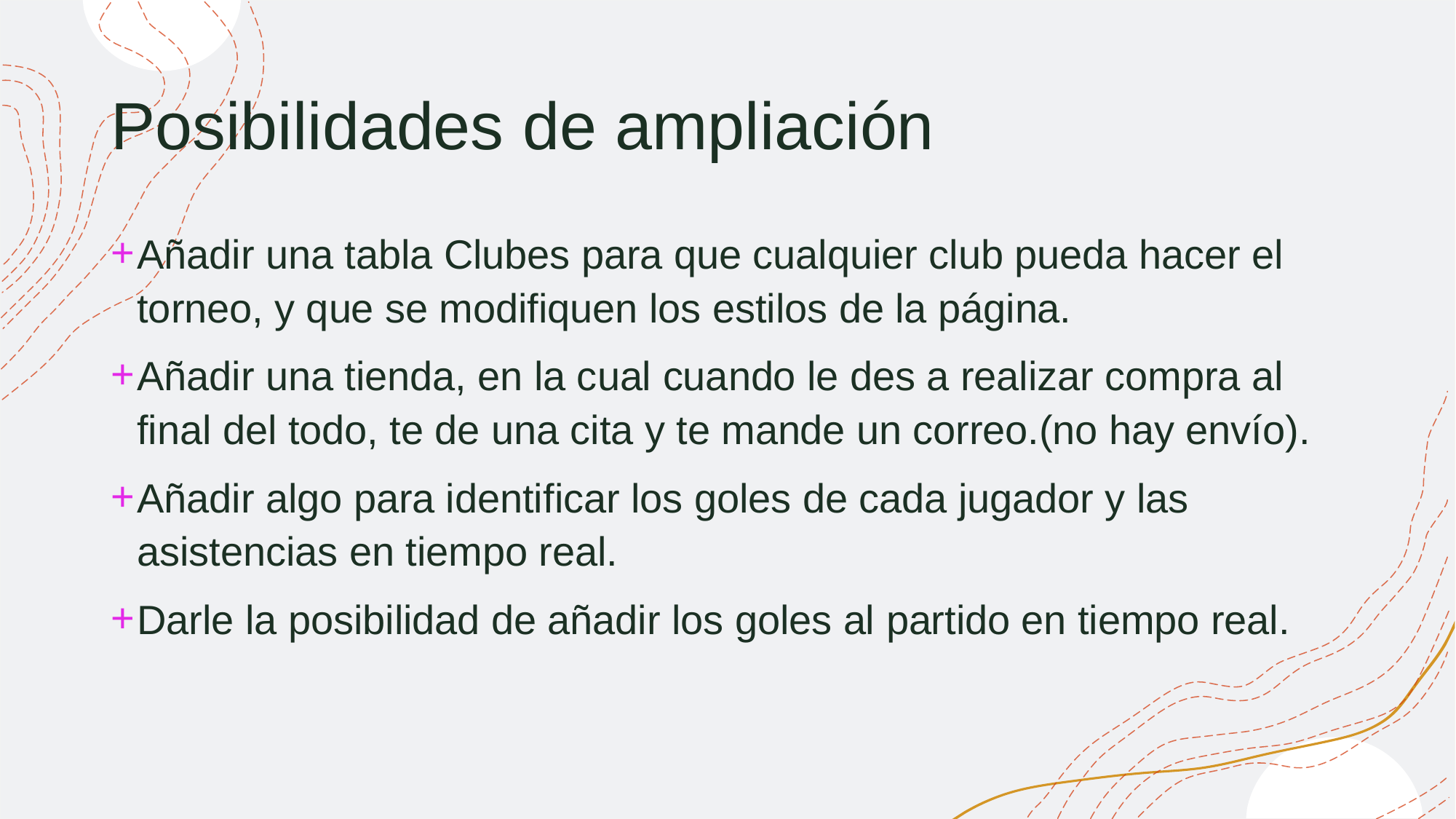

# Posibilidades de ampliación
Añadir una tabla Clubes para que cualquier club pueda hacer el torneo, y que se modifiquen los estilos de la página.
Añadir una tienda, en la cual cuando le des a realizar compra al final del todo, te de una cita y te mande un correo.(no hay envío).
Añadir algo para identificar los goles de cada jugador y las asistencias en tiempo real.
Darle la posibilidad de añadir los goles al partido en tiempo real.